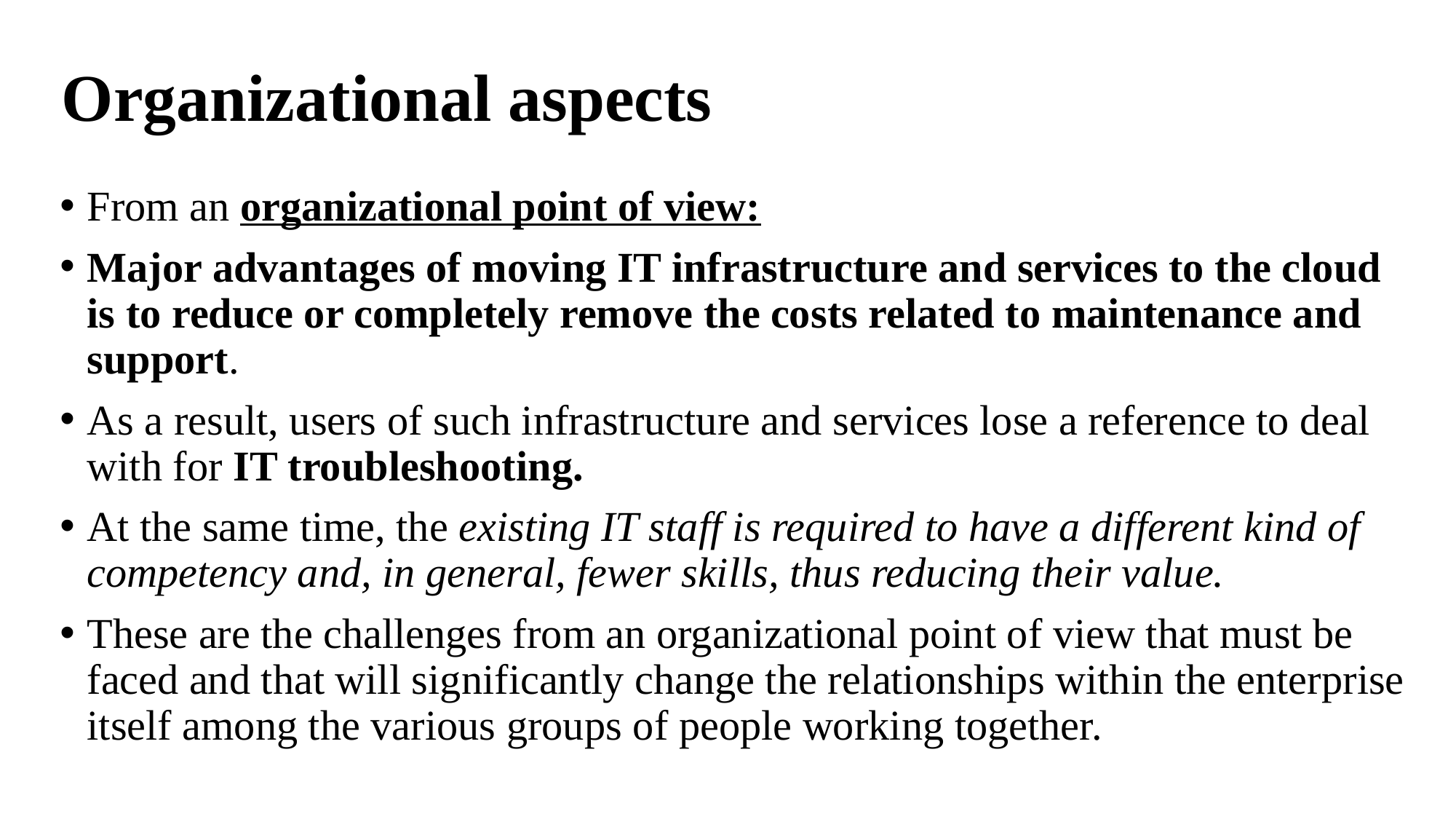

# Organizational aspects
From an organizational point of view:
Major advantages of moving IT infrastructure and services to the cloud is to reduce or completely remove the costs related to maintenance and support.
As a result, users of such infrastructure and services lose a reference to deal with for IT troubleshooting.
At the same time, the existing IT staff is required to have a different kind of competency and, in general, fewer skills, thus reducing their value.
These are the challenges from an organizational point of view that must be faced and that will significantly change the relationships within the enterprise itself among the various groups of people working together.